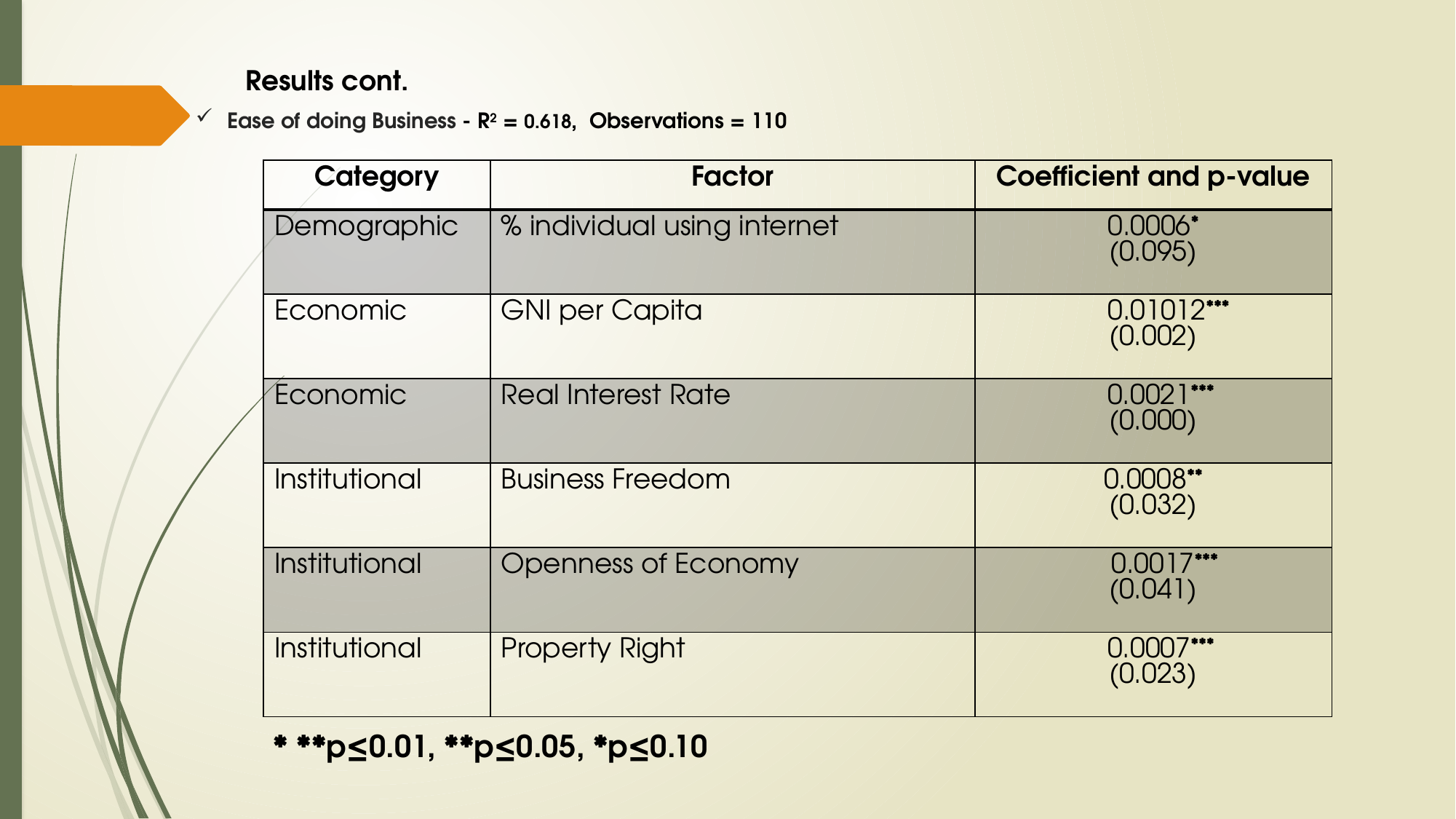

Results cont.
# Ease of doing Business - R2 = 0.618,  Observations = 110
| Category | Factor | Coefficient and p-value |
| --- | --- | --- |
| Demographic | % individual using internet | 0.0006\* (0.095) |
| Economic | GNI per Capita | 0.01012\*\*\* (0.002) |
| Economic | Real Interest Rate | 0.0021\*\*\* (0.000) |
| Institutional | Business Freedom | 0.0008\*\* (0.032) |
| Institutional | Openness of Economy | 0.0017\*\*\* (0.041) |
| Institutional | Property Right | 0.0007\*\*\* (0.023) |
| \* \*\*p≤0.01, \*\*p≤0.05, \*p≤0.10 |
| --- |